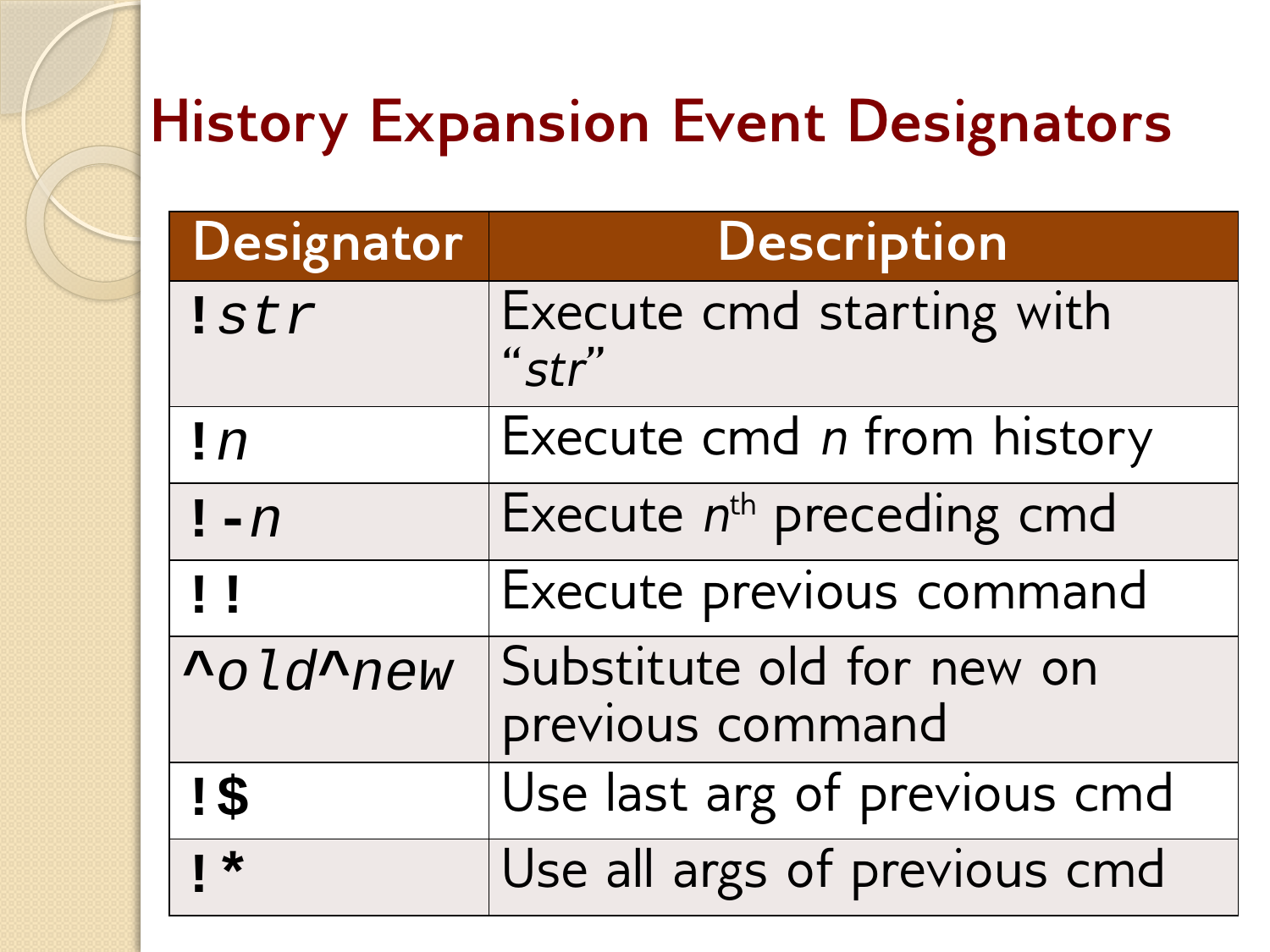

# History Expansion Event Designators

| Designator | Description |
| --- | --- |
| !str | Execute cmd starting with “str” |
| !n | Execute cmd n from history |
| !-n | Execute nth preceding cmd |
| !! | Execute previous command |
| ^old^new | Substitute old for new on previous command |
| !$ | Use last arg of previous cmd |
| !\* | Use all args of previous cmd |